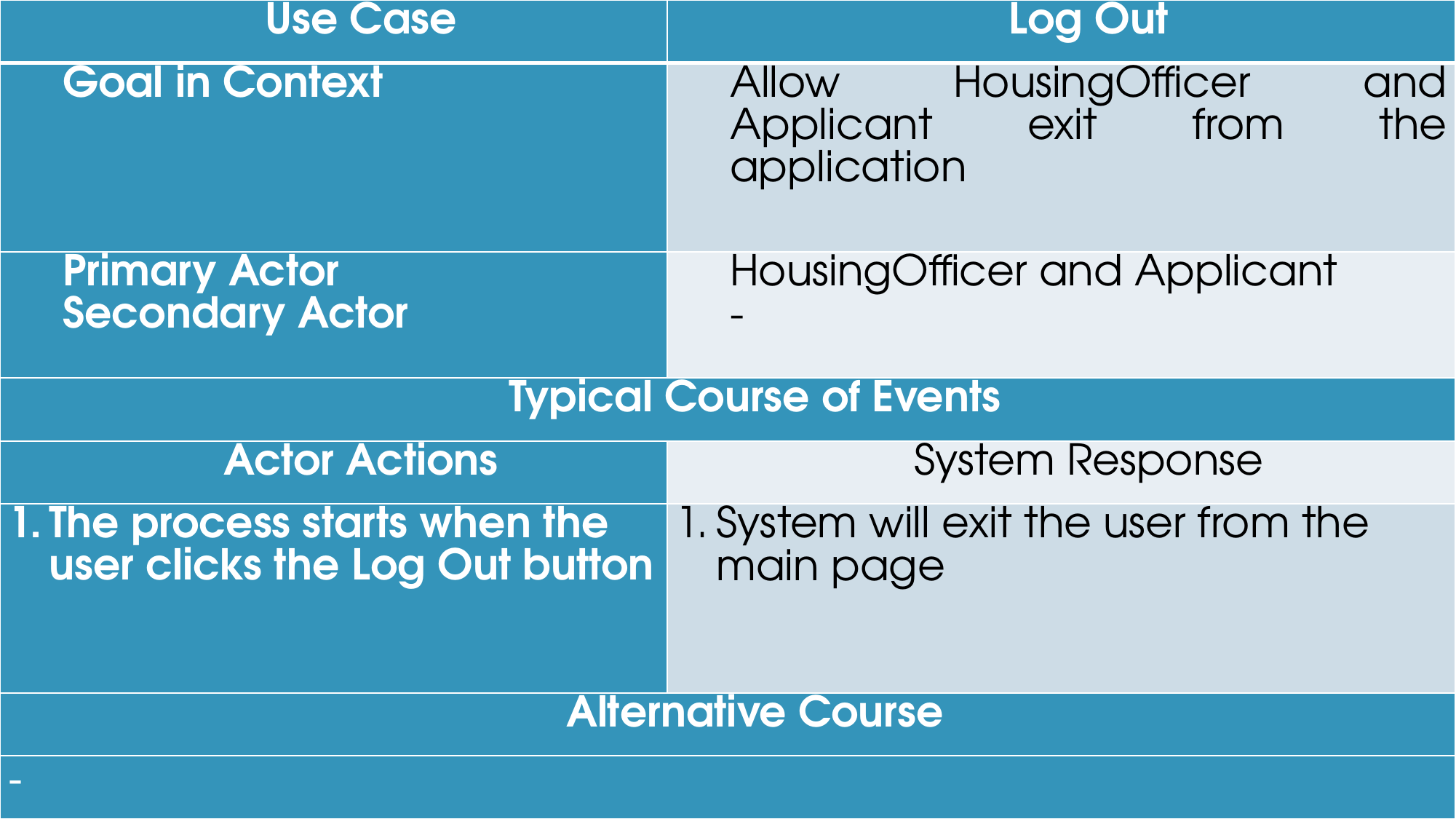

| Use Case | Log Out |
| --- | --- |
| Goal in Context | Allow HousingOfficer and Applicant exit from the application |
| Primary Actor Secondary Actor | HousingOfficer and Applicant - |
| Typical Course of Events |  |
| Actor Actions | System Response |
| The process starts when the user clicks the Log Out button | System will exit the user from the main page |
| Alternative Course |  |
|  |  |